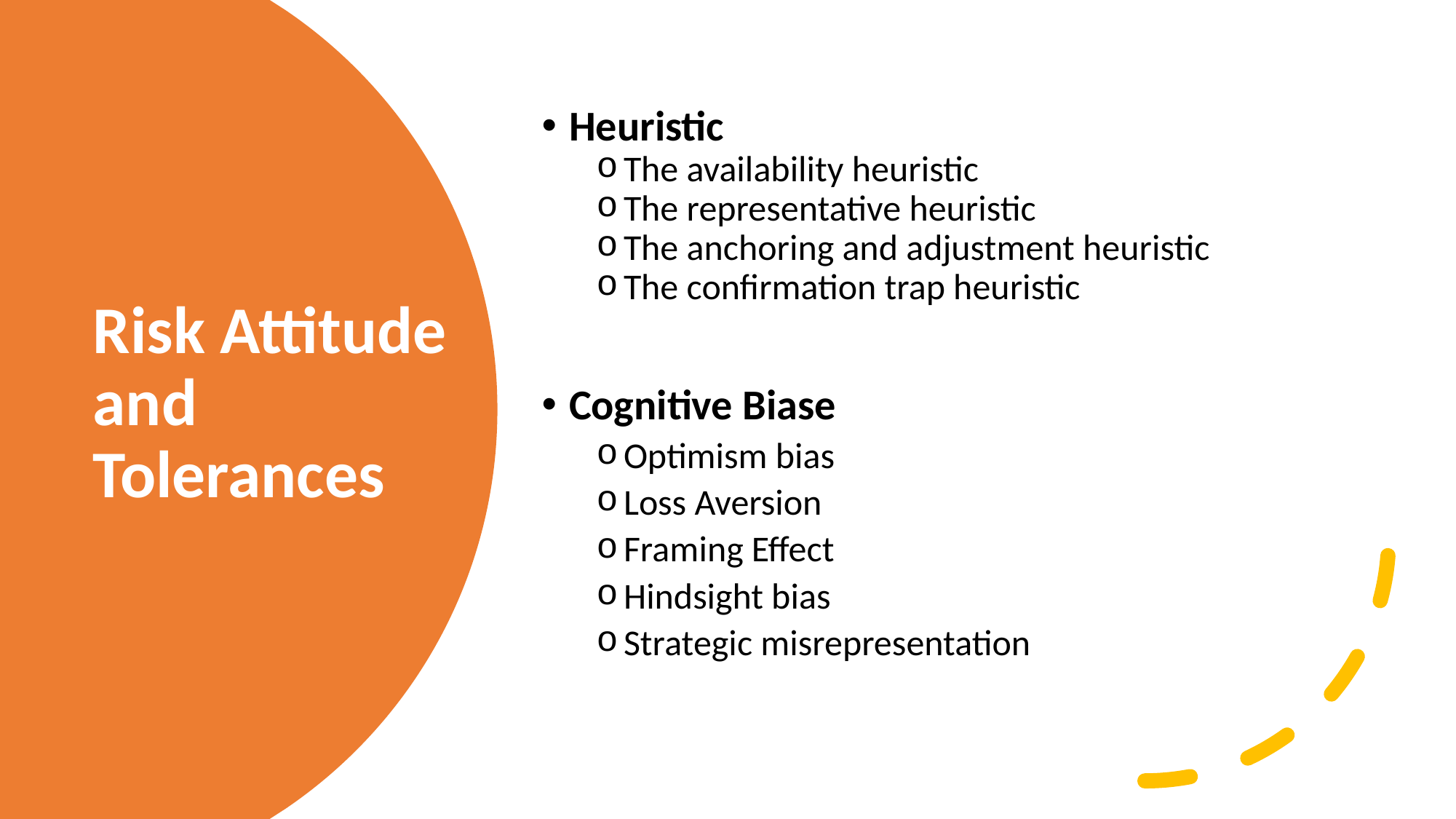

Heuristic
The availability heuristic
The representative heuristic
The anchoring and adjustment heuristic
The confirmation trap heuristic

Cognitive Biase
Optimism bias
Loss Aversion
Framing Effect
Hindsight bias
Strategic misrepresentation

# Risk Attitude and Tolerances